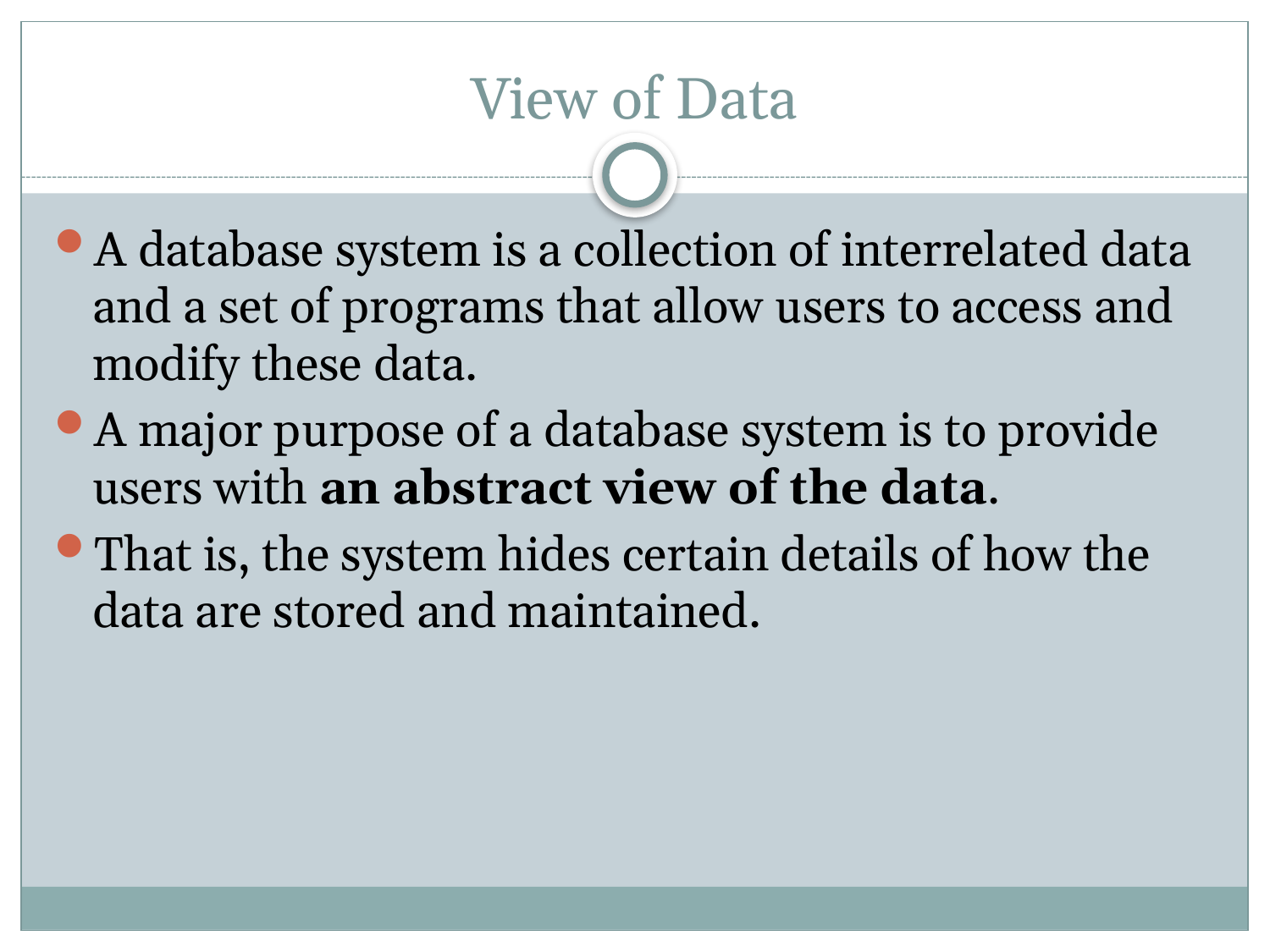

# View of Data
A database system is a collection of interrelated data and a set of programs that allow users to access and modify these data.
A major purpose of a database system is to provide users with an abstract view of the data.
That is, the system hides certain details of how the data are stored and maintained.